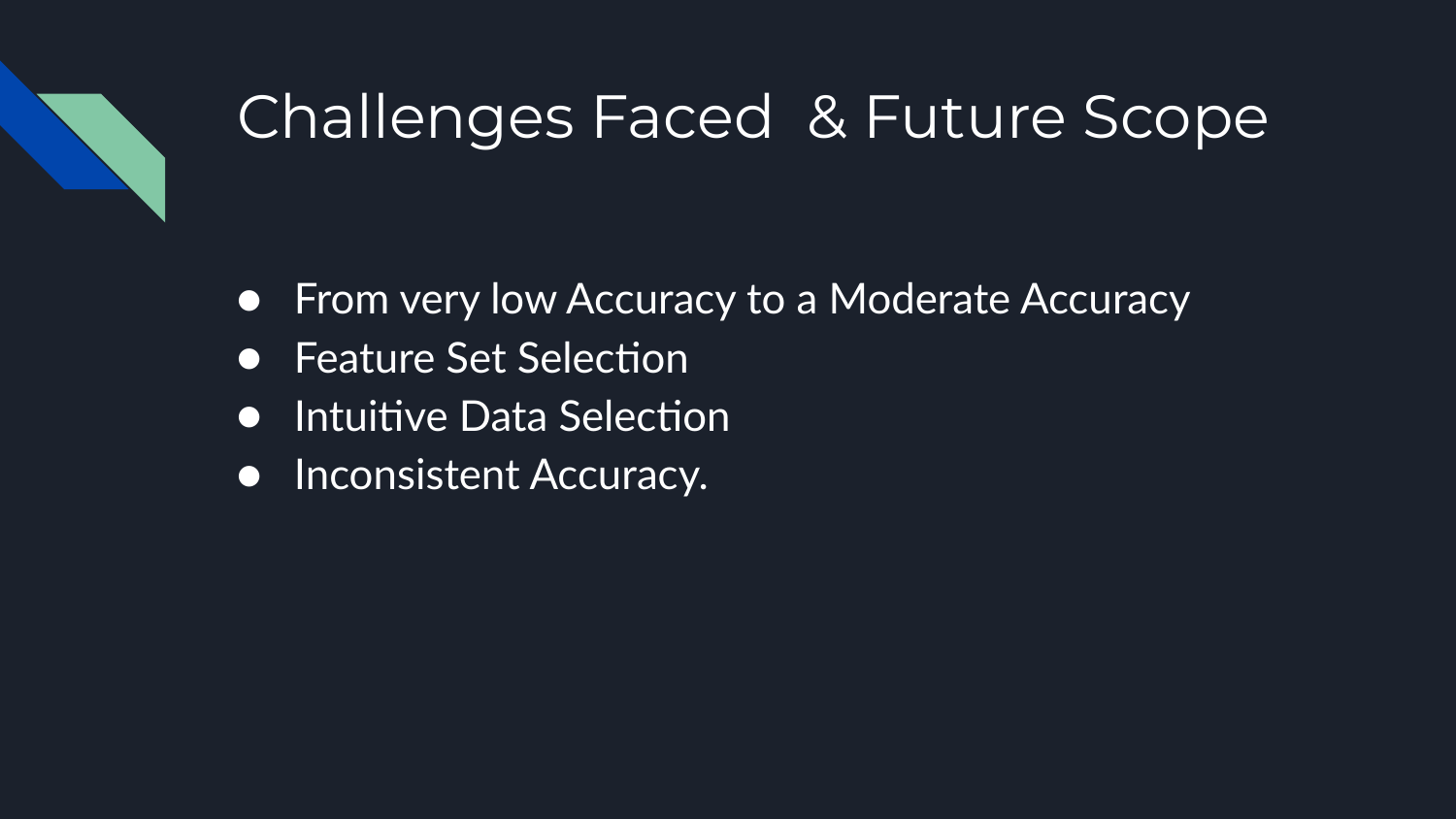

# Challenges Faced  & Future Scope
From very low Accuracy to a Moderate Accuracy
Feature Set Selection
Intuitive Data Selection
Inconsistent Accuracy.